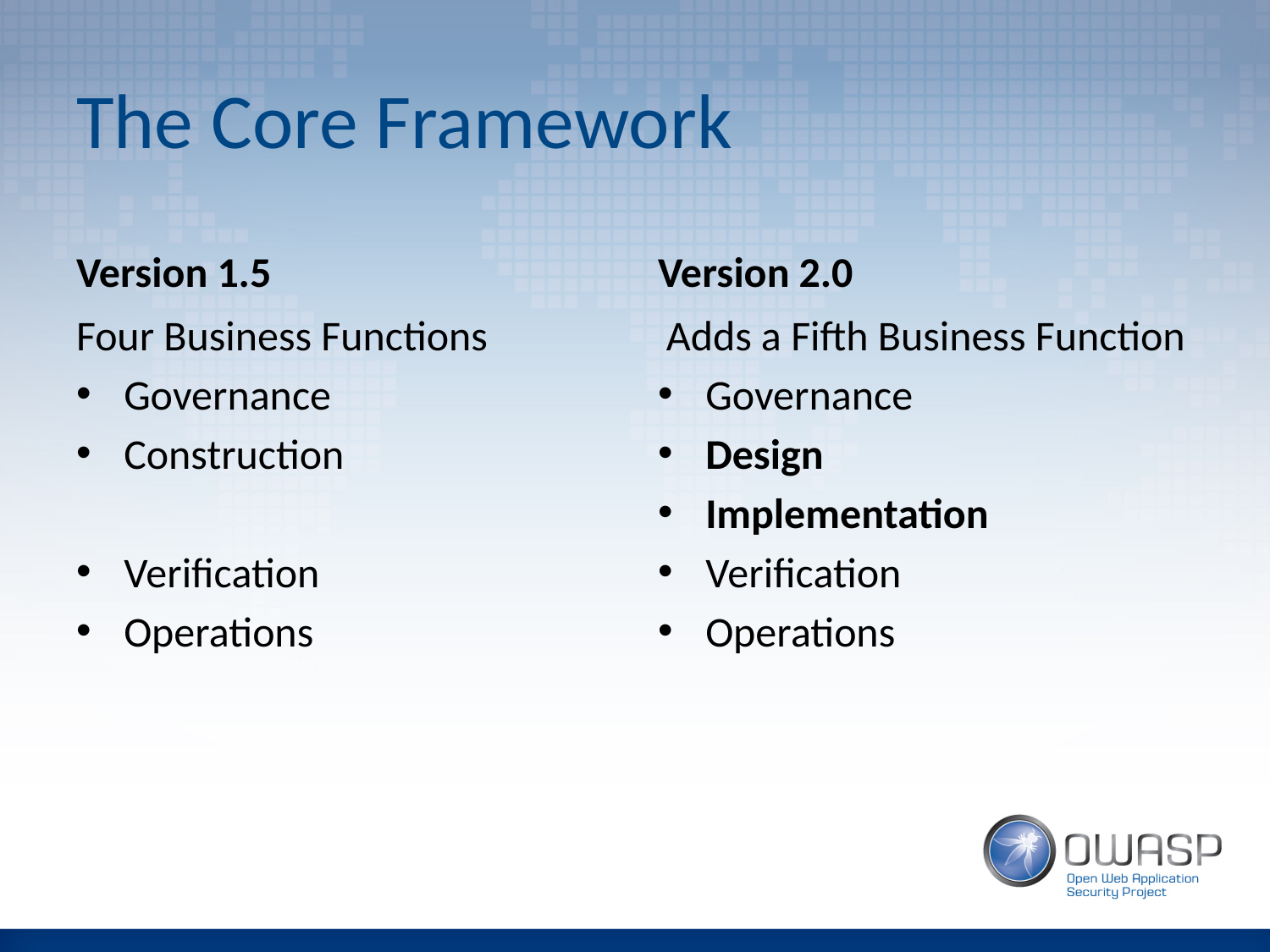

# The Core Framework
Version 1.5
Version 2.0
Four Business Functions
Governance
Construction

Verification
Operations
Adds a Fifth Business Function
Governance
Design
Implementation
Verification
Operations